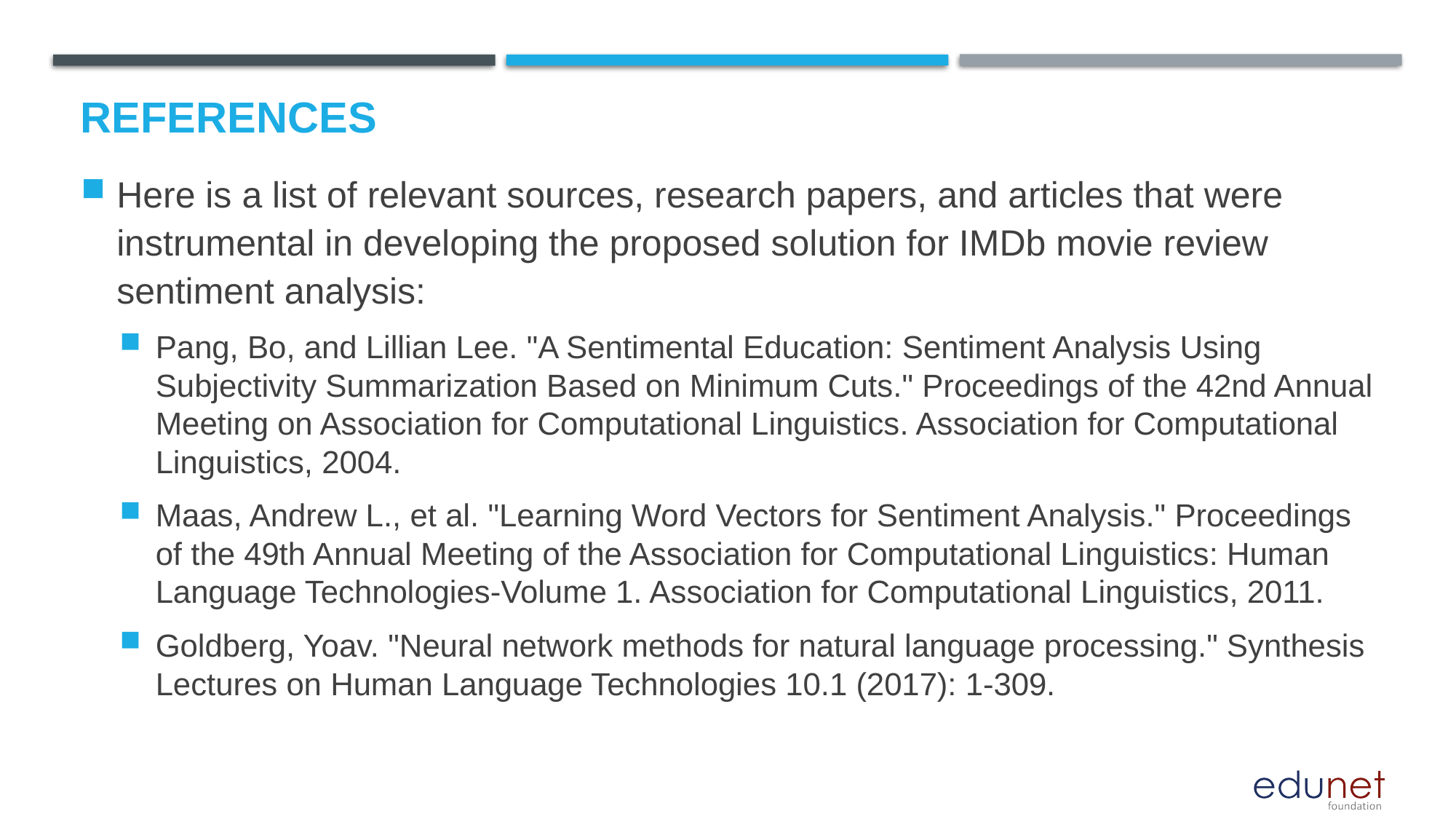

# References
Here is a list of relevant sources, research papers, and articles that were instrumental in developing the proposed solution for IMDb movie review sentiment analysis:
Pang, Bo, and Lillian Lee. "A Sentimental Education: Sentiment Analysis Using Subjectivity Summarization Based on Minimum Cuts." Proceedings of the 42nd Annual Meeting on Association for Computational Linguistics. Association for Computational Linguistics, 2004.
Maas, Andrew L., et al. "Learning Word Vectors for Sentiment Analysis." Proceedings of the 49th Annual Meeting of the Association for Computational Linguistics: Human Language Technologies-Volume 1. Association for Computational Linguistics, 2011.
Goldberg, Yoav. "Neural network methods for natural language processing." Synthesis Lectures on Human Language Technologies 10.1 (2017): 1-309.